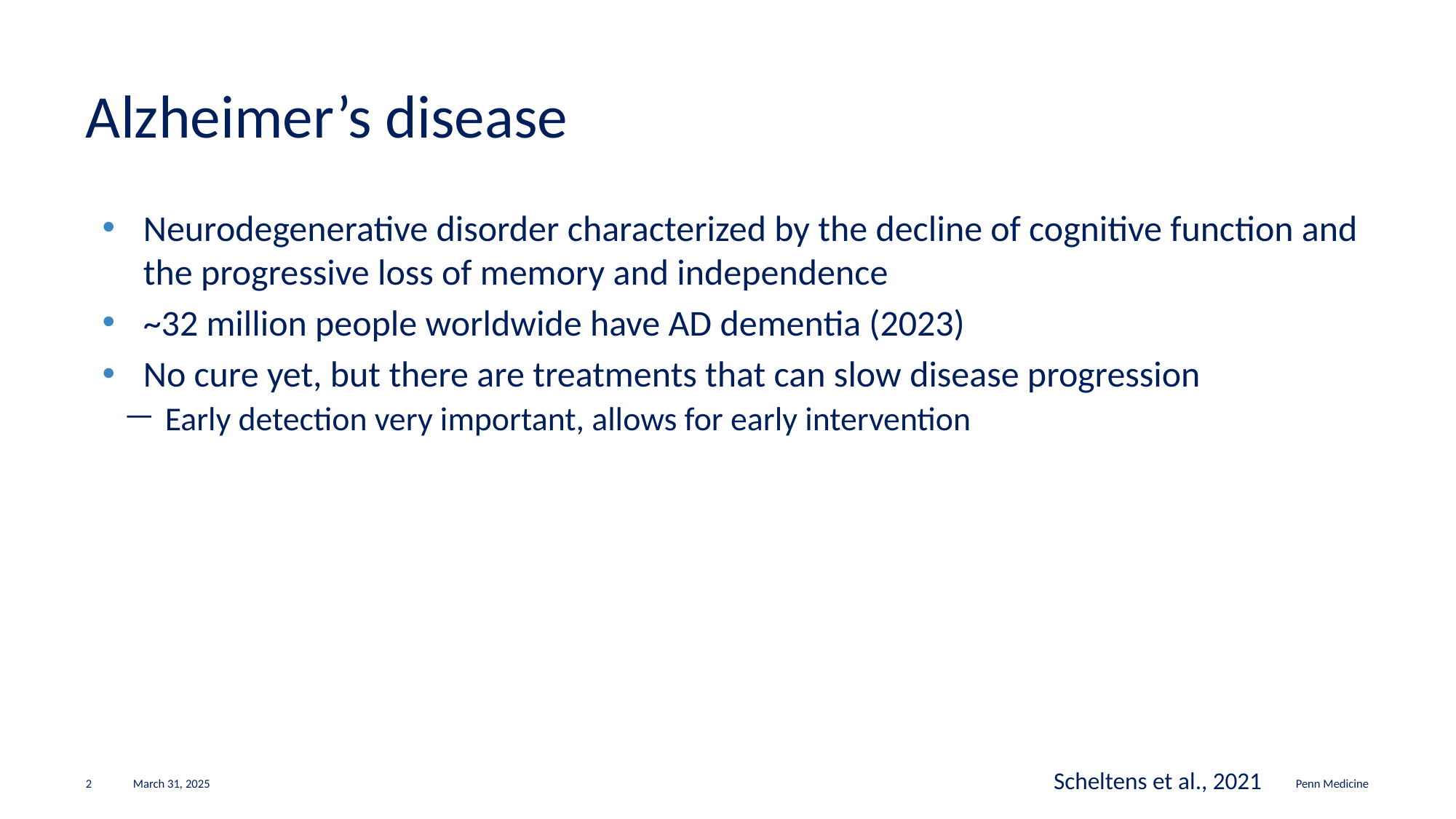

# Alzheimer’s disease
Neurodegenerative disorder characterized by the decline of cognitive function and the progressive loss of memory and independence
~32 million people worldwide have AD dementia (2023)
No cure yet, but there are treatments that can slow disease progression
Early detection very important, allows for early intervention
Scheltens et al., 2021
2
March 31, 2025